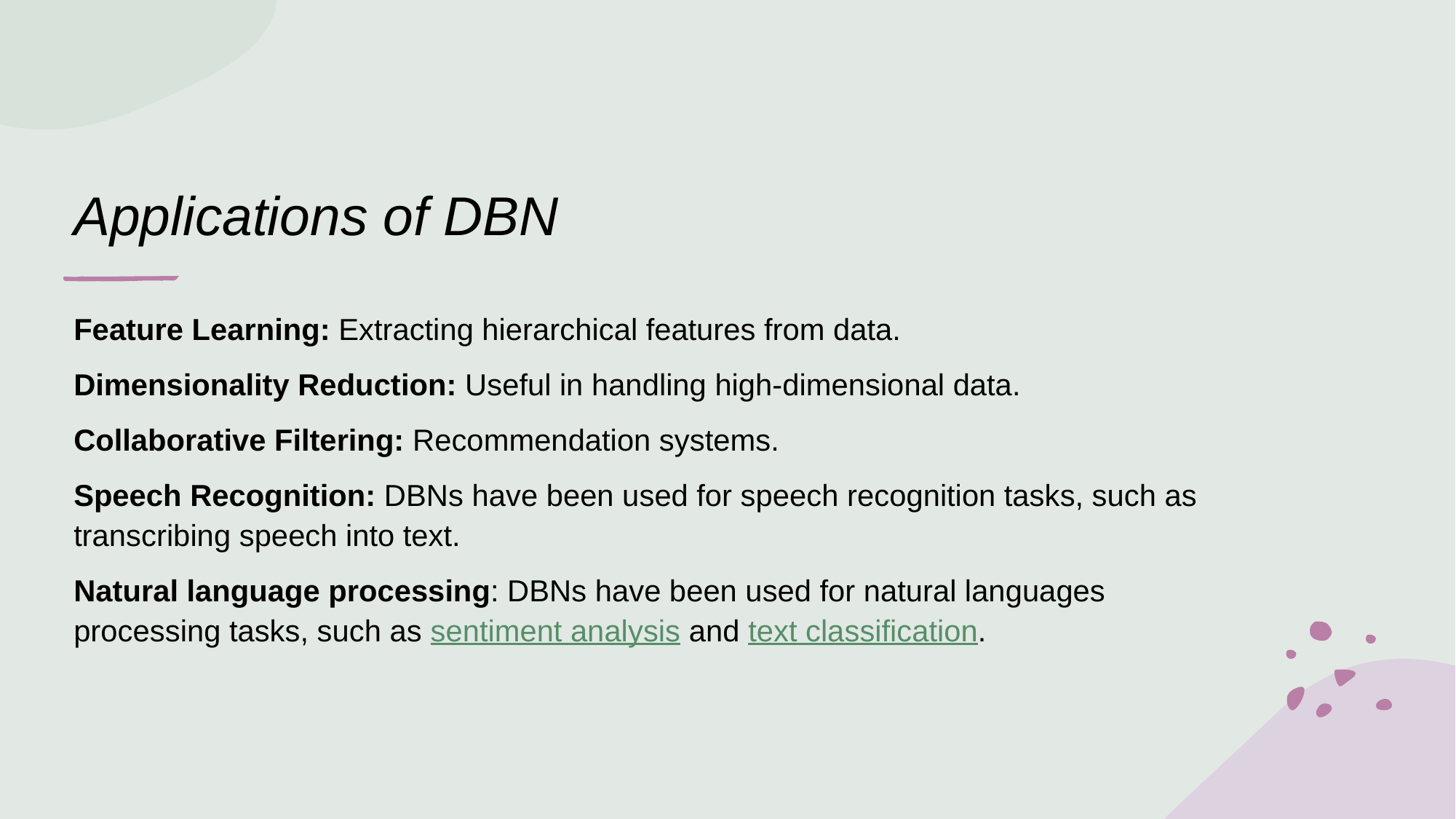

# Applications of DBN
Feature Learning: Extracting hierarchical features from data.
Dimensionality Reduction: Useful in handling high-dimensional data.
Collaborative Filtering: Recommendation systems.
Speech Recognition: DBNs have been used for speech recognition tasks, such as transcribing speech into text.
Natural language processing: DBNs have been used for natural languages processing tasks, such as sentiment analysis and text classification.